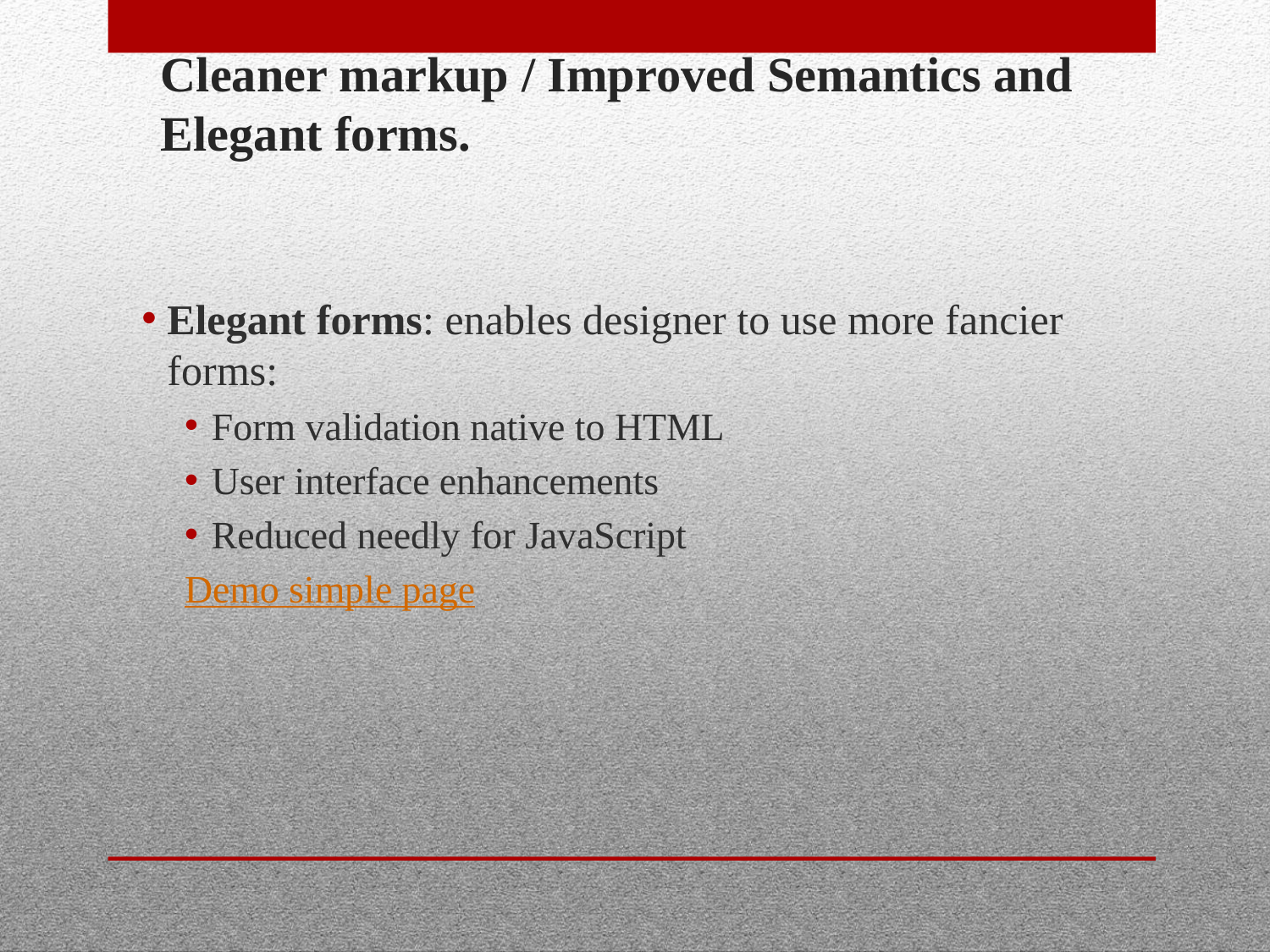

# Cleaner markup / Improved Semantics and Elegant forms.
Elegant forms: enables designer to use more fancier forms:
Form validation native to HTML
User interface enhancements
Reduced needly for JavaScript
Demo simple page